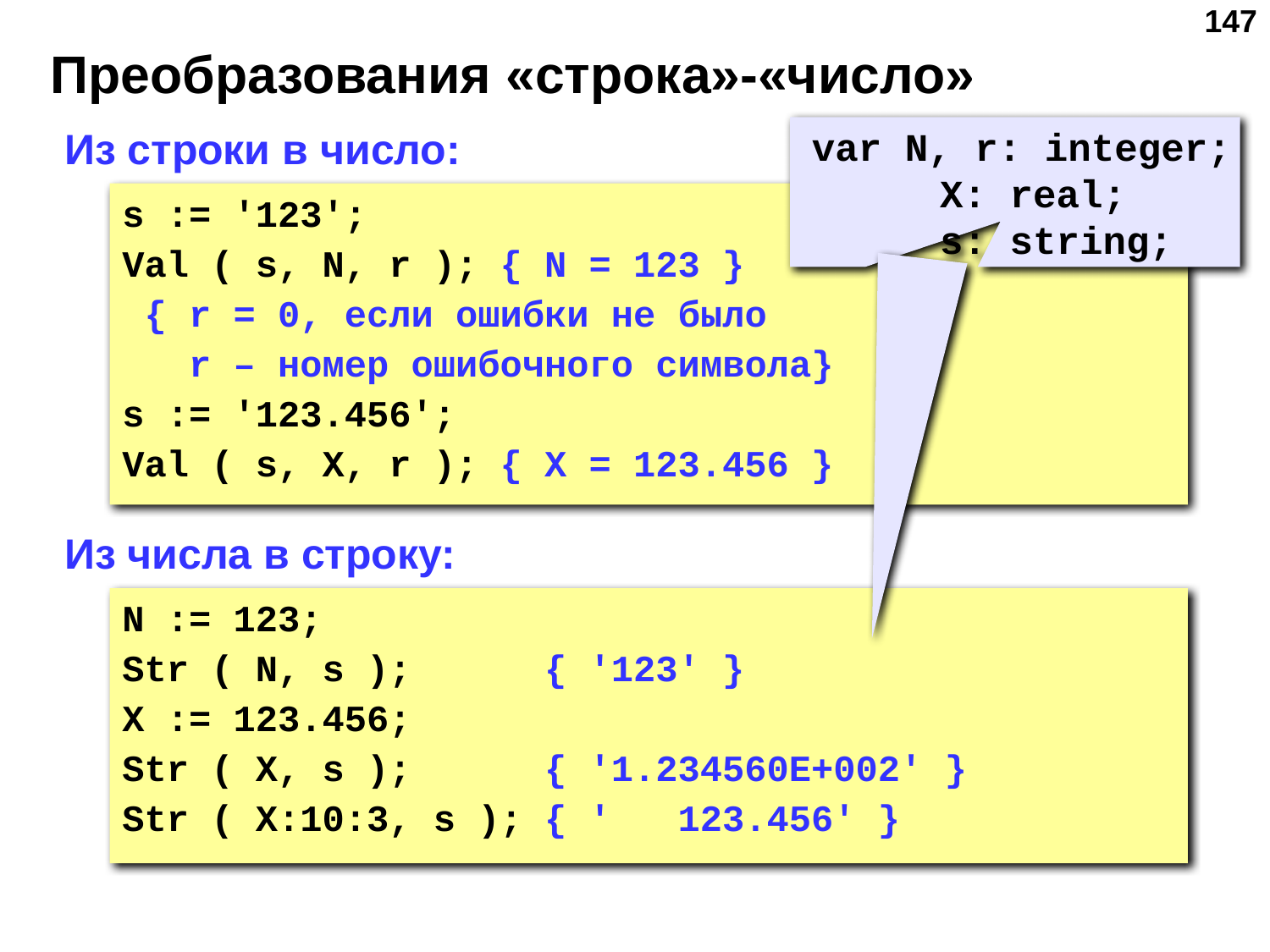

147
# Преобразования «строка»-«число»
Из строки в число:
var N, r: integer;
 X: real;
   s: string;
s := '123';
Val ( s, N, r ); { N = 123 }
 { r = 0, если ошибки не было
   r – номер ошибочного символа}
s := '123.456';
Val ( s, X, r ); { X = 123.456 }

Из числа в строку:
N := 123;
Str ( N, s );      { '123' }
X := 123.456;
Str ( X, s );      { '1.234560E+002' }
Str ( X:10:3, s ); { '   123.456' }